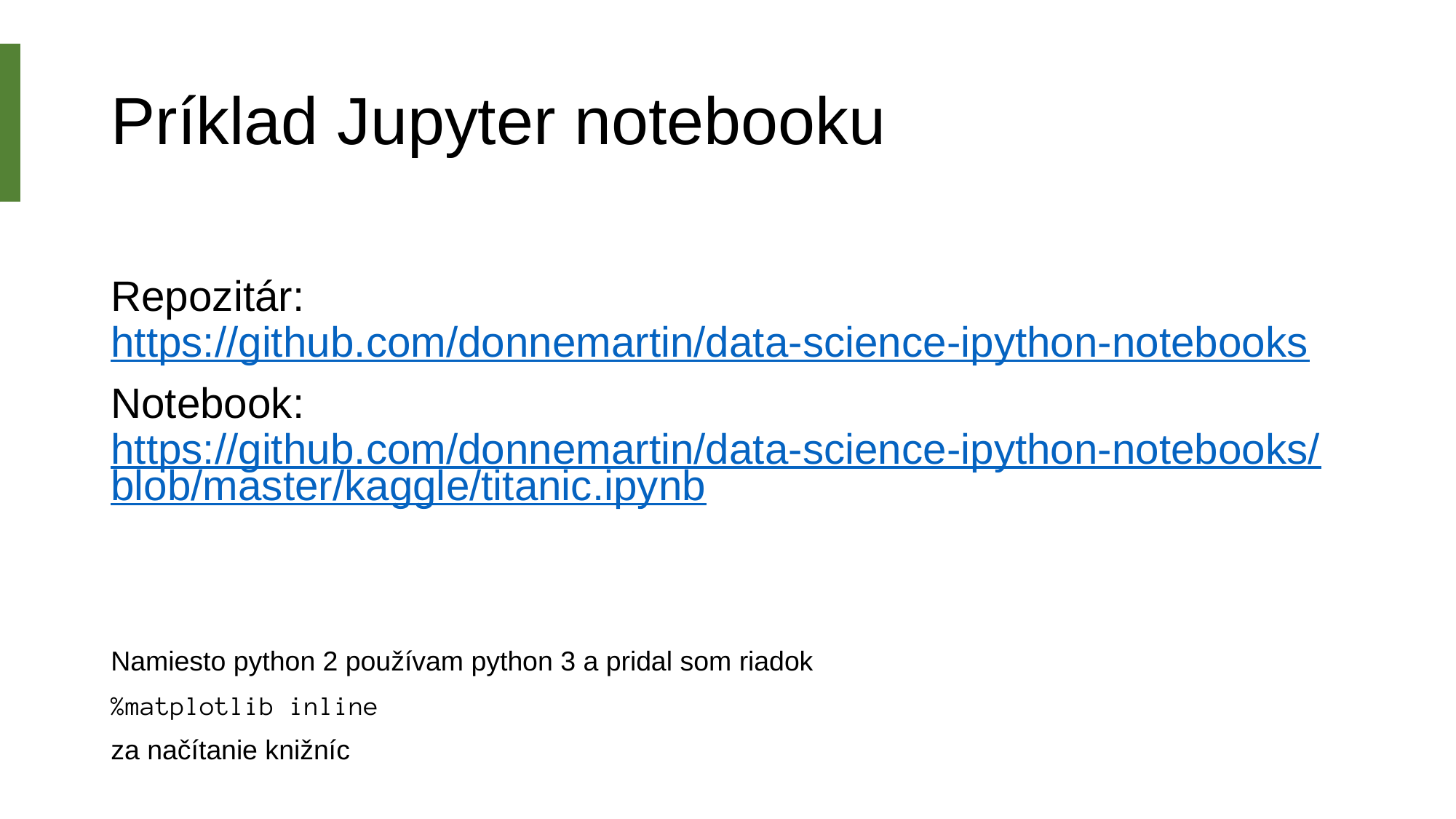

# Príklad Jupyter notebooku
Repozitár: https://github.com/donnemartin/data-science-ipython-notebooks
Notebook: https://github.com/donnemartin/data-science-ipython-notebooks/blob/master/kaggle/titanic.ipynb

Namiesto python 2 používam python 3 a pridal som riadok
%matplotlib inline
za načítanie knižníc